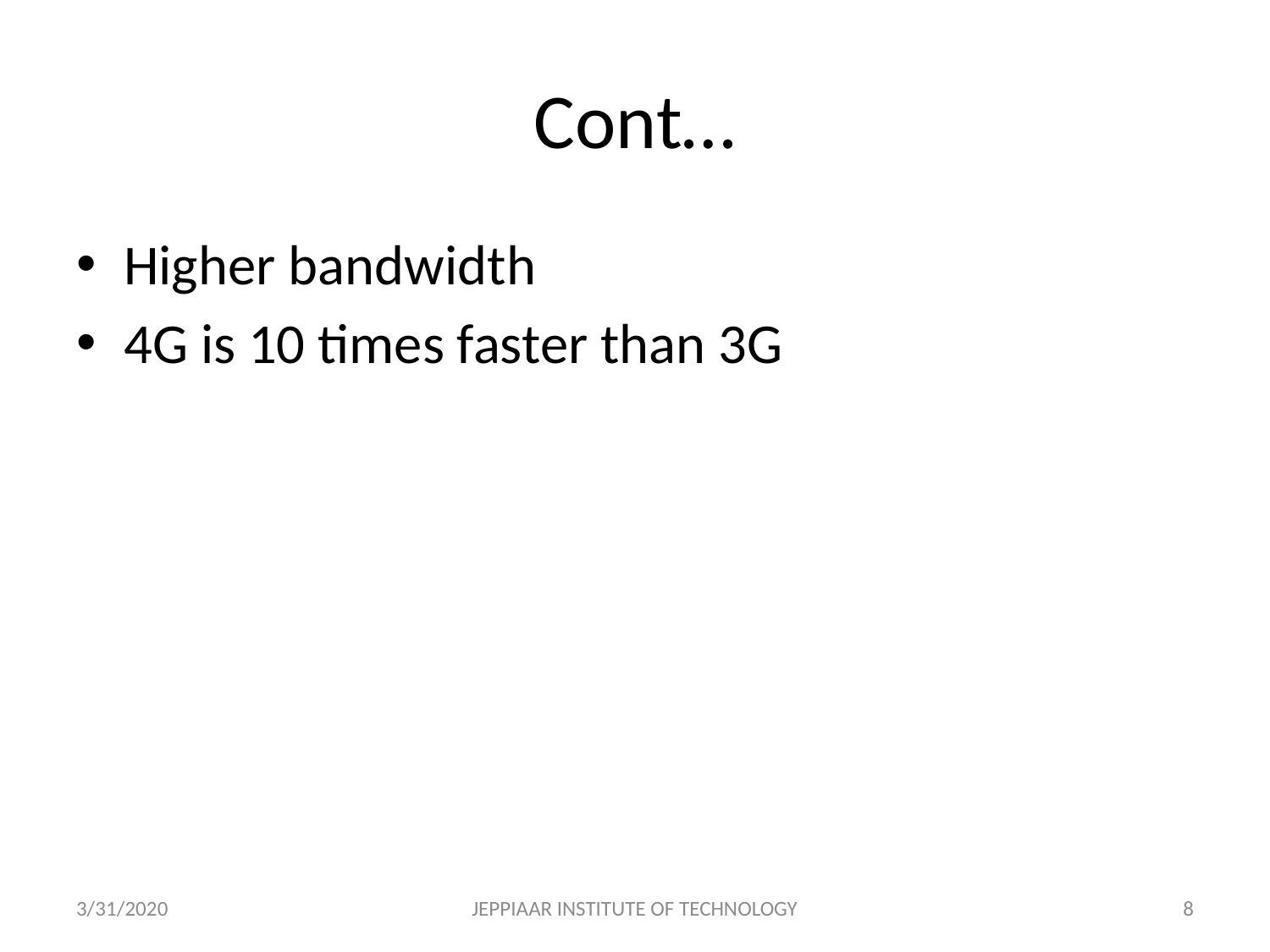

# Cont…
Higher bandwidth
4G is 10 times faster than 3G
3/31/2020
JEPPIAAR INSTITUTE OF TECHNOLOGY
8